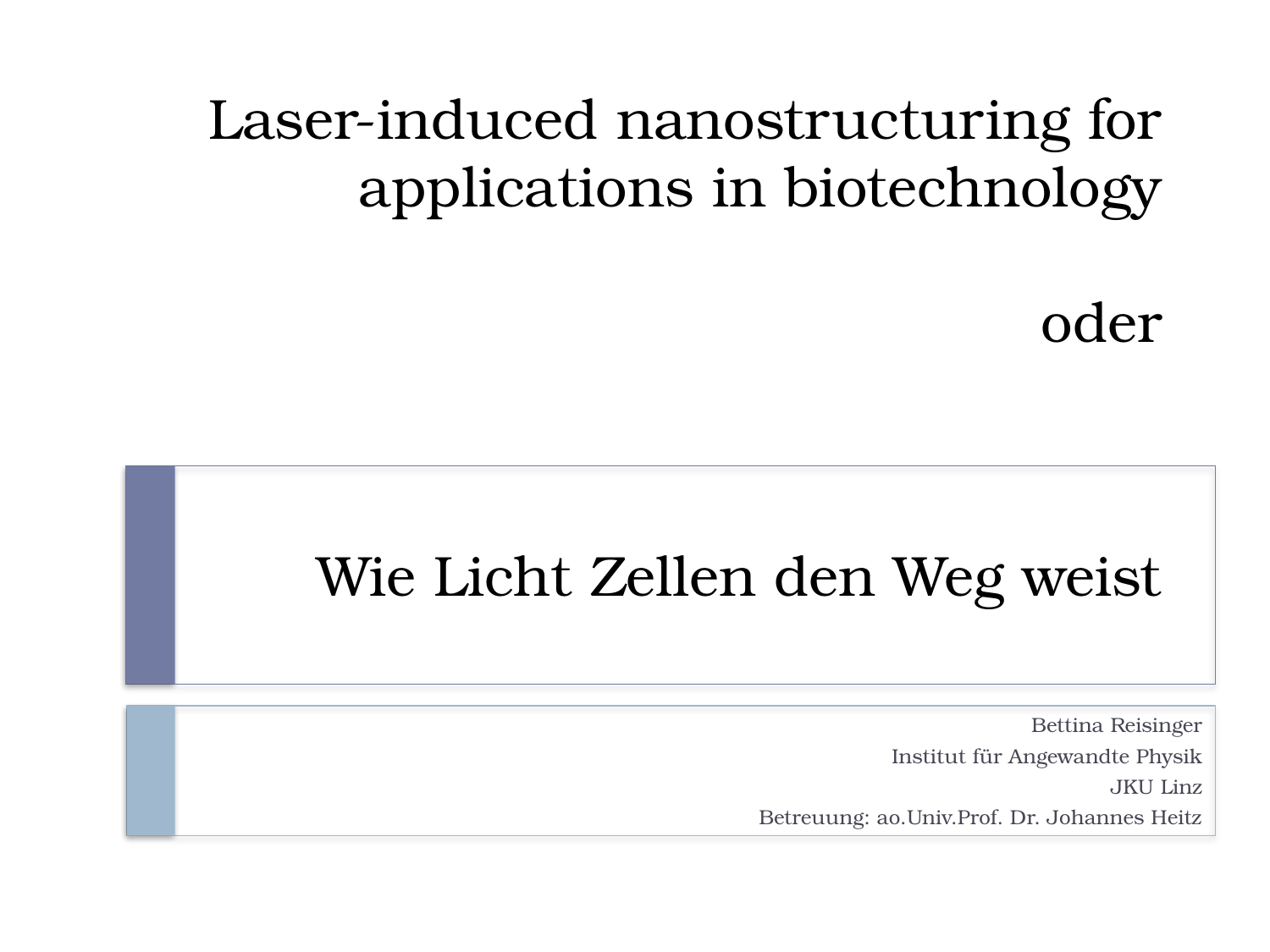

# Laser-induced nanostructuring for applications in biotechnology oder Wie Licht Zellen den Weg weist
Bettina Reisinger
Institut für Angewandte Physik
JKU Linz
Betreuung: ao.Univ.Prof. Dr. Johannes Heitz